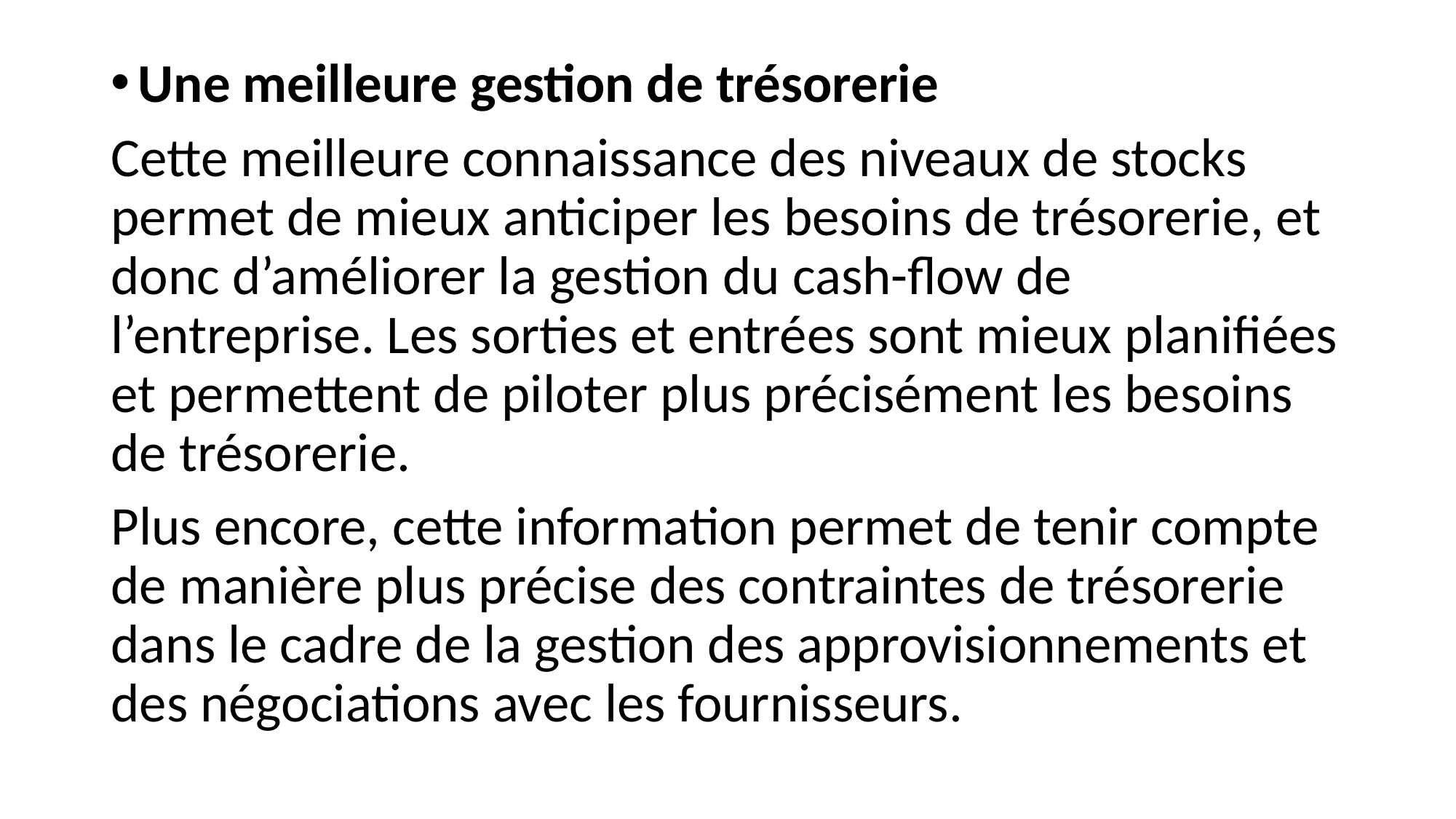

Une meilleure gestion de trésorerie
Cette meilleure connaissance des niveaux de stocks permet de mieux anticiper les besoins de trésorerie, et donc d’améliorer la gestion du cash-flow de l’entreprise. Les sorties et entrées sont mieux planifiées et permettent de piloter plus précisément les besoins de trésorerie.
Plus encore, cette information permet de tenir compte de manière plus précise des contraintes de trésorerie dans le cadre de la gestion des approvisionnements et des négociations avec les fournisseurs.